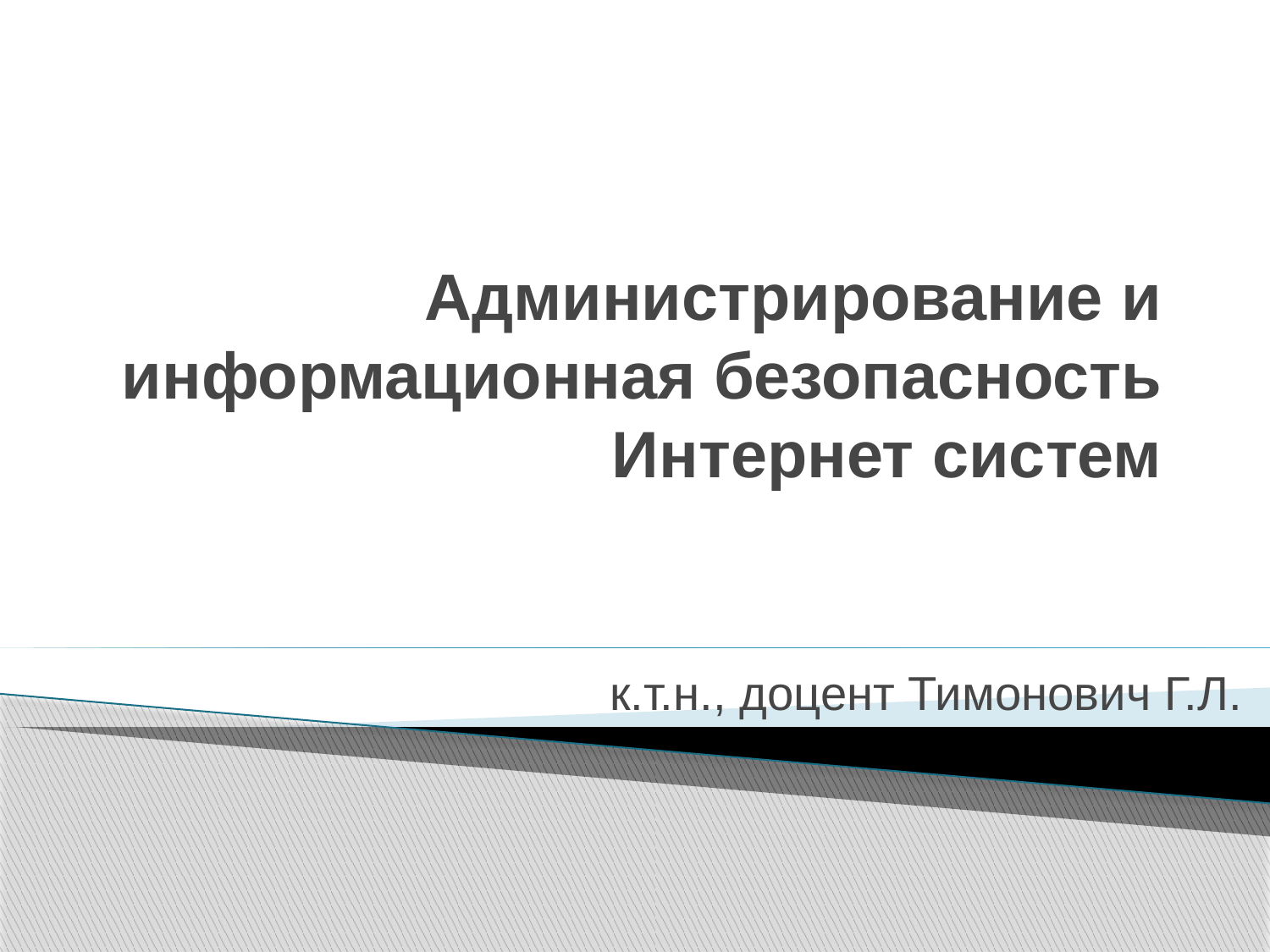

# Администрирование и информационная безопасность Интернет систем

к.т.н., доцент Тимонович Г.Л.